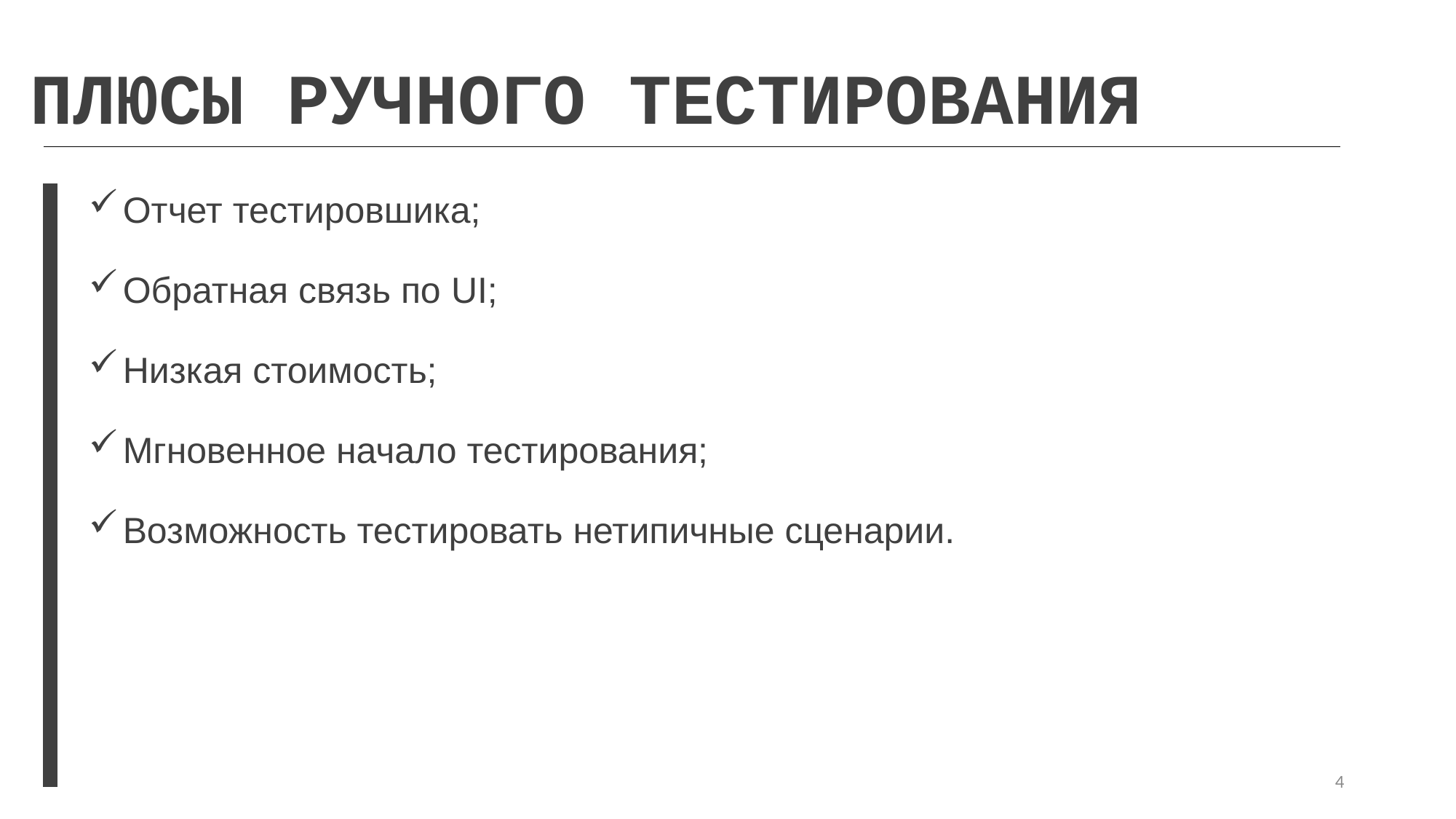

ПЛЮСЫ РУЧНОГО ТЕСТИРОВАНИЯ
Отчет тестировшика;
Обратная связь по UI;
Низкая стоимость;
Мгновенное начало тестирования;
Возможность тестировать нетипичные сценарии.

4